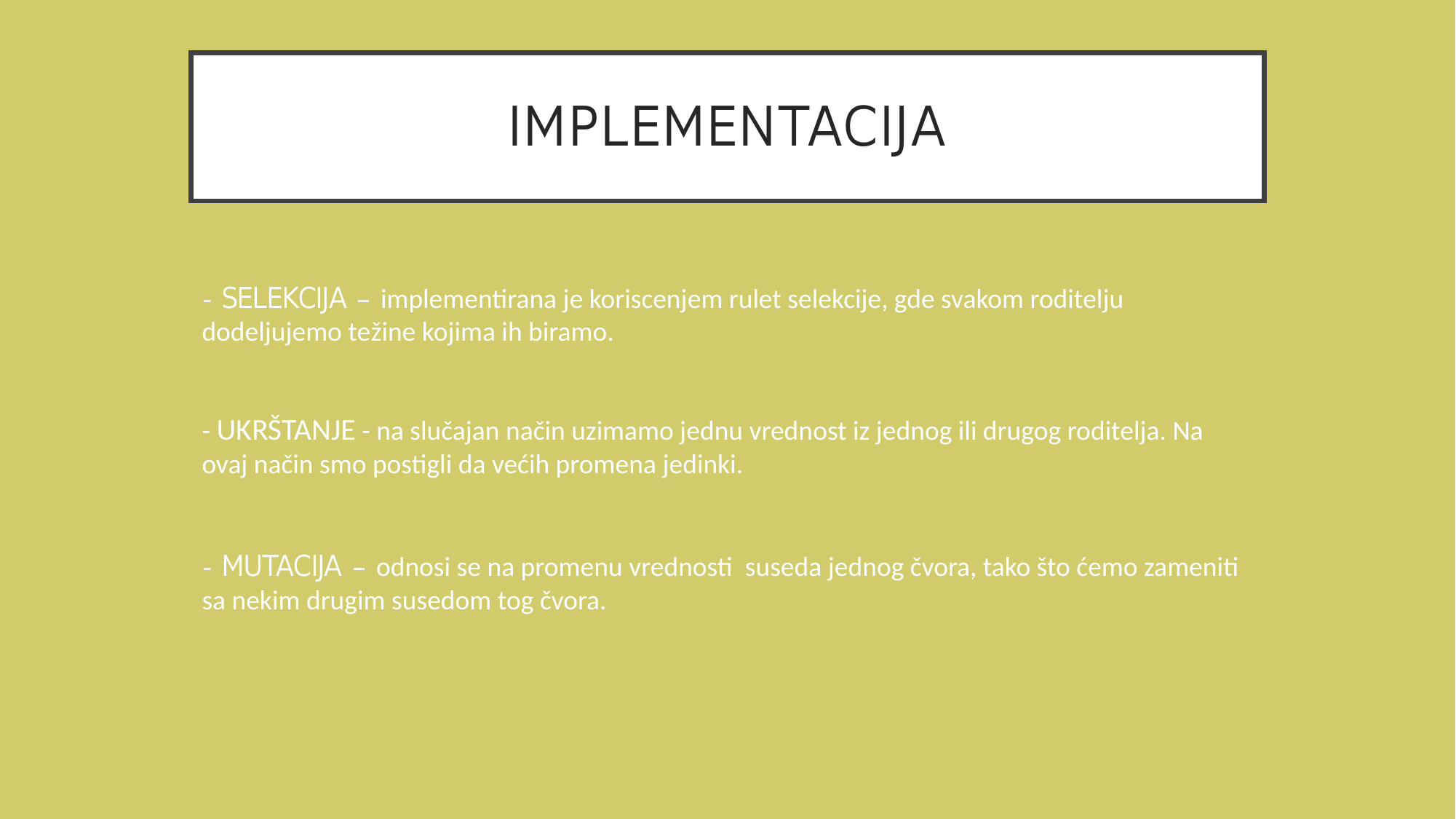

# Implementacija

- SELEKCIJA – implementirana je koriscenjem rulet selekcije, gde svakom roditelju dodeljujemo težine kojima ih biramo.

- UKRŠTANJE - na slučajan način uzimamo jednu vrednost iz jednog ili drugog roditelja. Na ovaj način smo postigli da većih promena jedinki.

- MUTACIJA – odnosi se na promenu vrednosti  suseda jednog čvora, tako što ćemo zameniti sa nekim drugim susedom tog čvora.